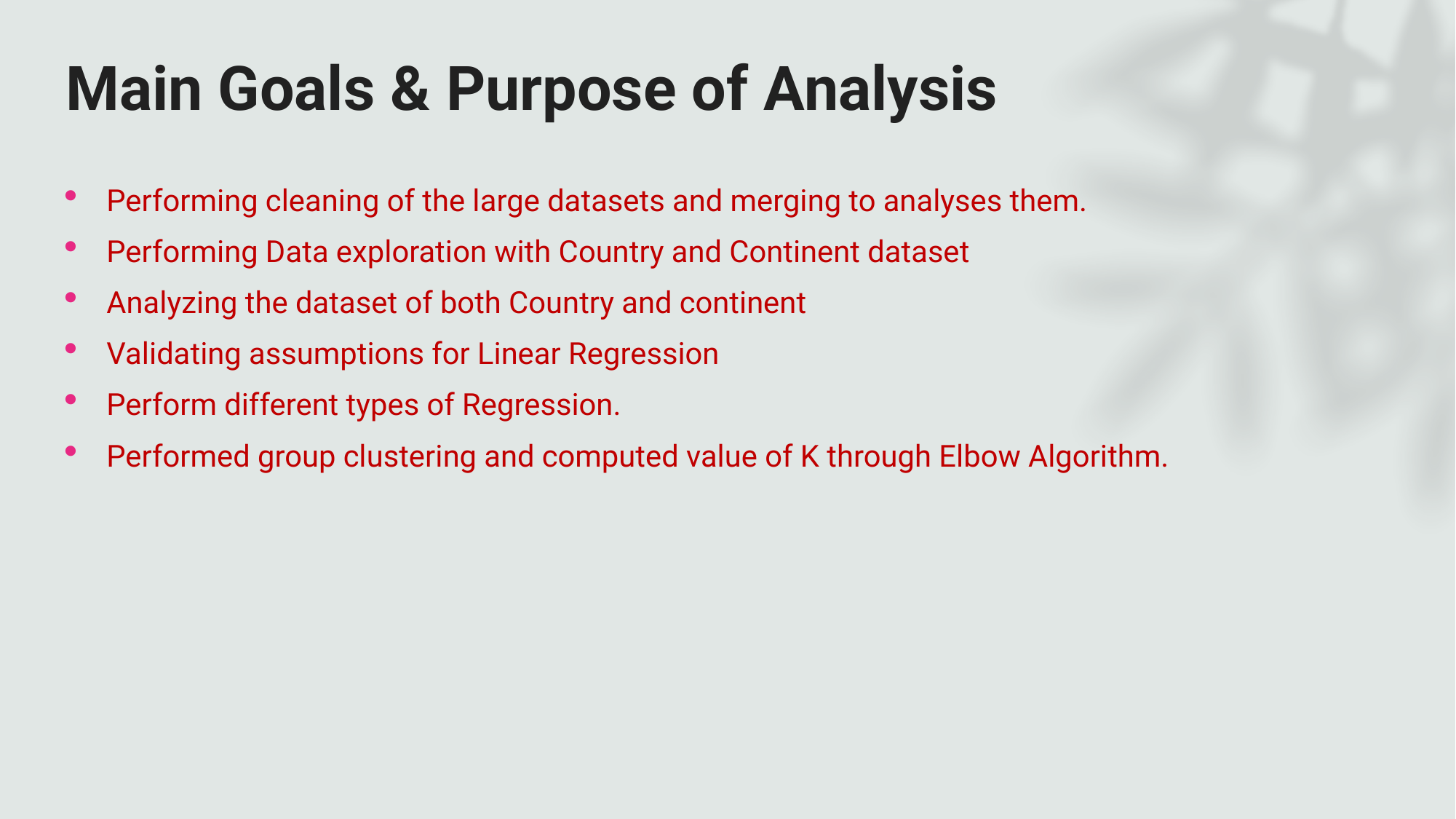

# Main Goals & Purpose of Analysis
Performing cleaning of the large datasets and merging to analyses them.
Performing Data exploration with Country and Continent dataset
Analyzing the dataset of both Country and continent
Validating assumptions for Linear Regression
Perform different types of Regression.
Performed group clustering and computed value of K through Elbow Algorithm.